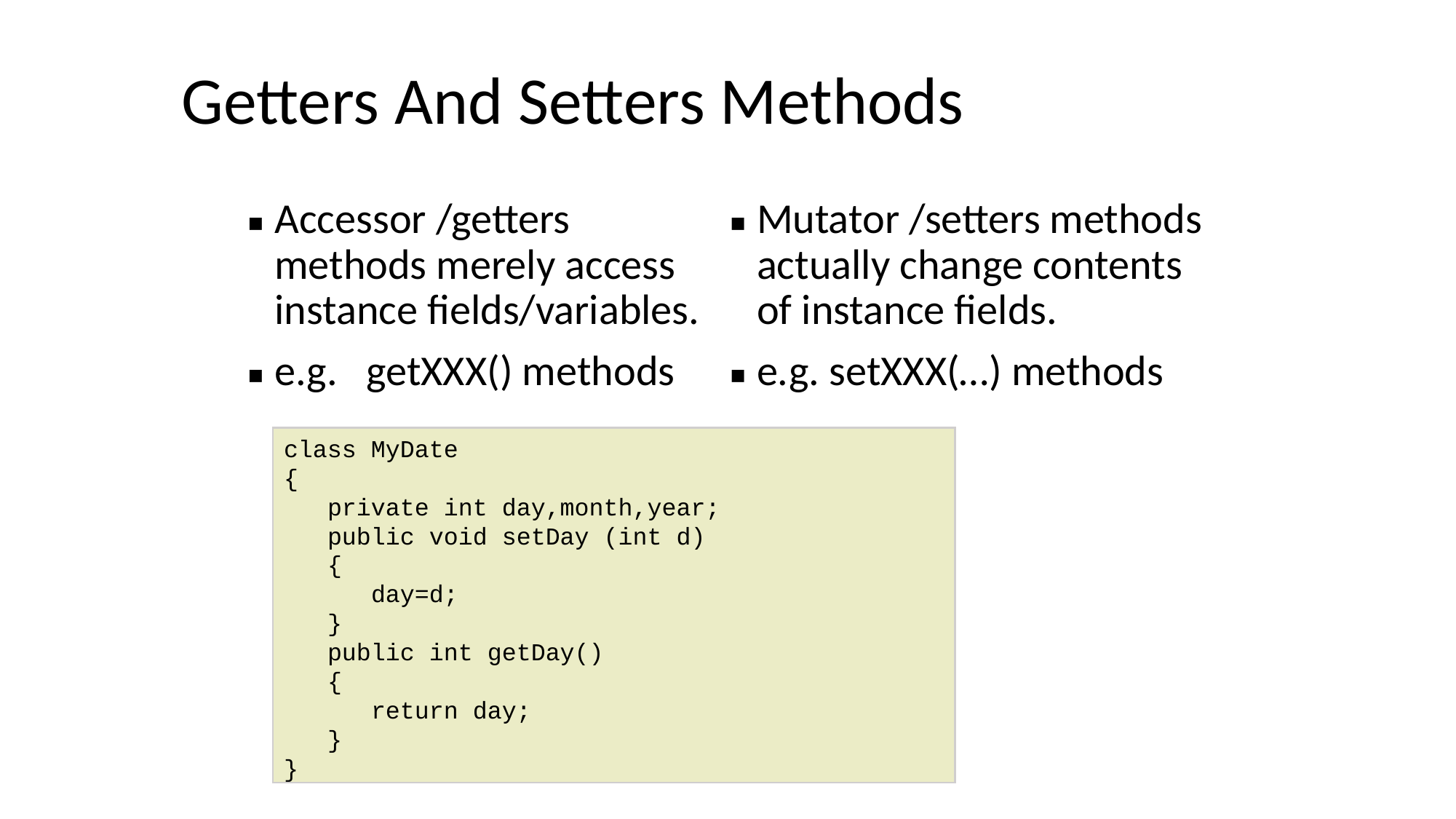

# Getters And Setters Methods
Accessor /getters methods merely access instance fields/variables.
e.g.   getXXX() methods

Mutator /setters methods actually change contents of instance fields.
e.g. setXXX(…) methods
class MyDate
{
   private int day,month,year;
   public void setDay (int d)
   {
      day=d;
   }
   public int getDay()
   {
      return day;
   }
}